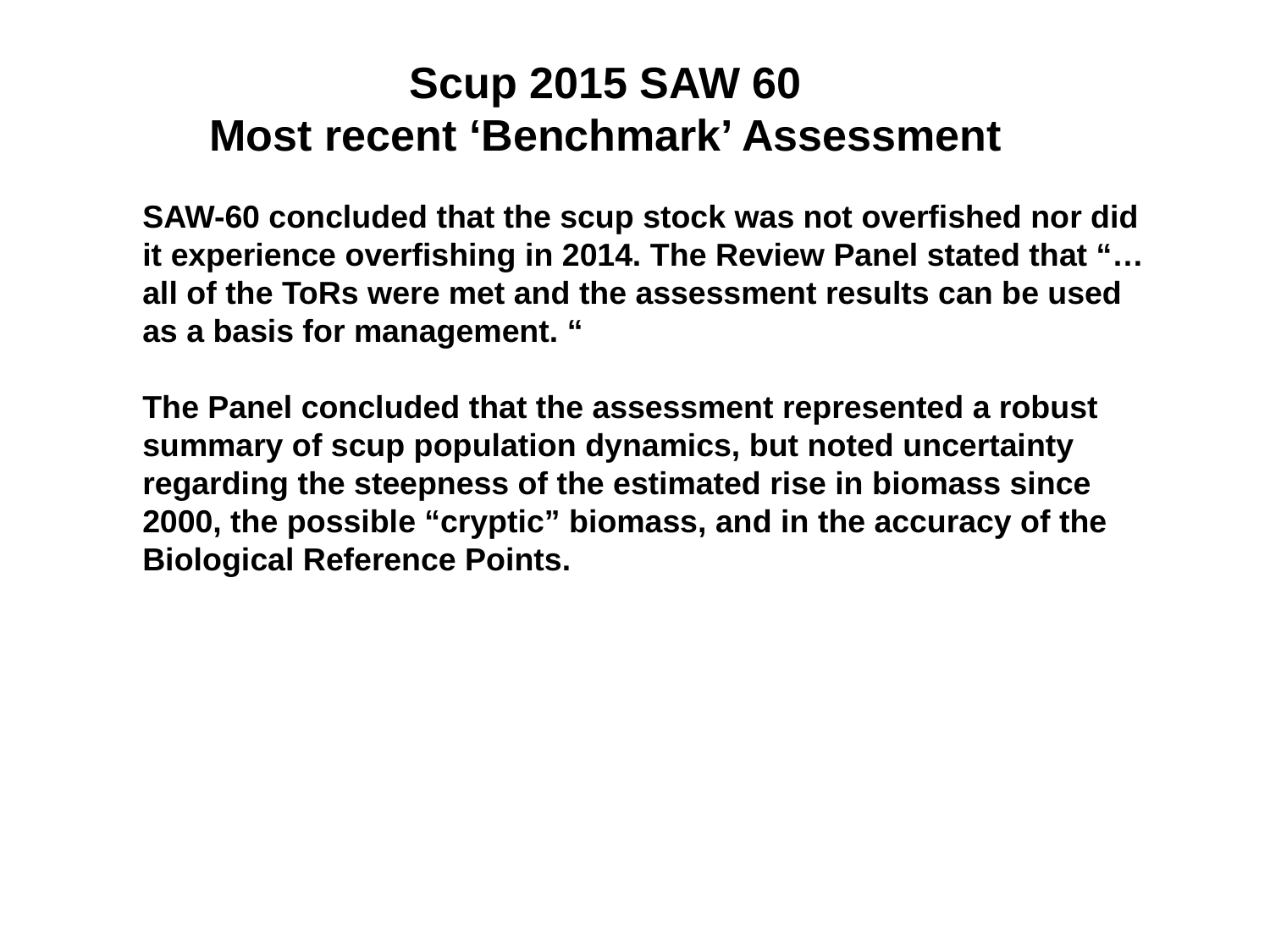

Scup 2015 SAW 60
Most recent ‘Benchmark’ Assessment
Stock definition: Cape Hatteras to Maine
SAW-60 concluded that the scup stock was not overfished nor did it experience overfishing in 2014. The Review Panel stated that “…all of the ToRs were met and the assessment results can be used as a basis for management. “

The Panel concluded that the assessment represented a robust summary of scup population dynamics, but noted uncertainty
regarding the steepness of the estimated rise in biomass since 2000, the possible “cryptic” biomass, and in the accuracy of the Biological Reference Points.
Tagging
)
Poole (1962)
5
Murawski (1970)
5
Lux & Nichy (1981)
5
Monaghan (1992)
5
Morphometrics and Meristics
)
Wilk et al. (1980)
5
Fogarty et al. (1983)
5
Genetics
)
Jones and Quattro (1999): no subdivision at Cape
5
Hatteras